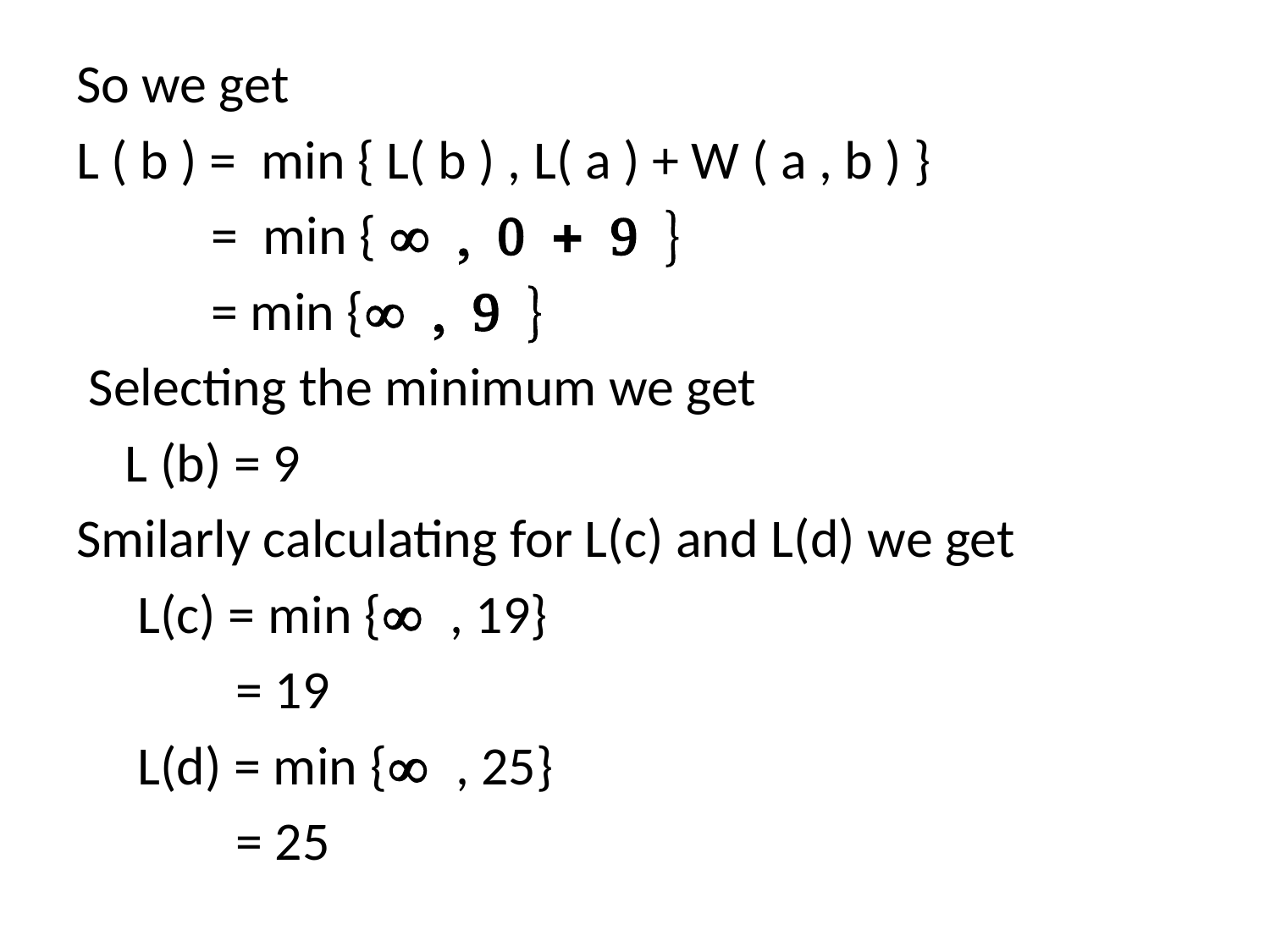

So we get
L ( b ) =  min { L( b ) , L( a ) + W ( a , b ) }
           =  min { ∞ , 0 + 9 }
           = min {∞ , 9 }
 Selecting the minimum we get
    L (b) = 9
Smilarly calculating for L(c) and L(d) we get
     L(c) = min {∞ , 19}
             = 19
     L(d) = min {∞ , 25}
             = 25